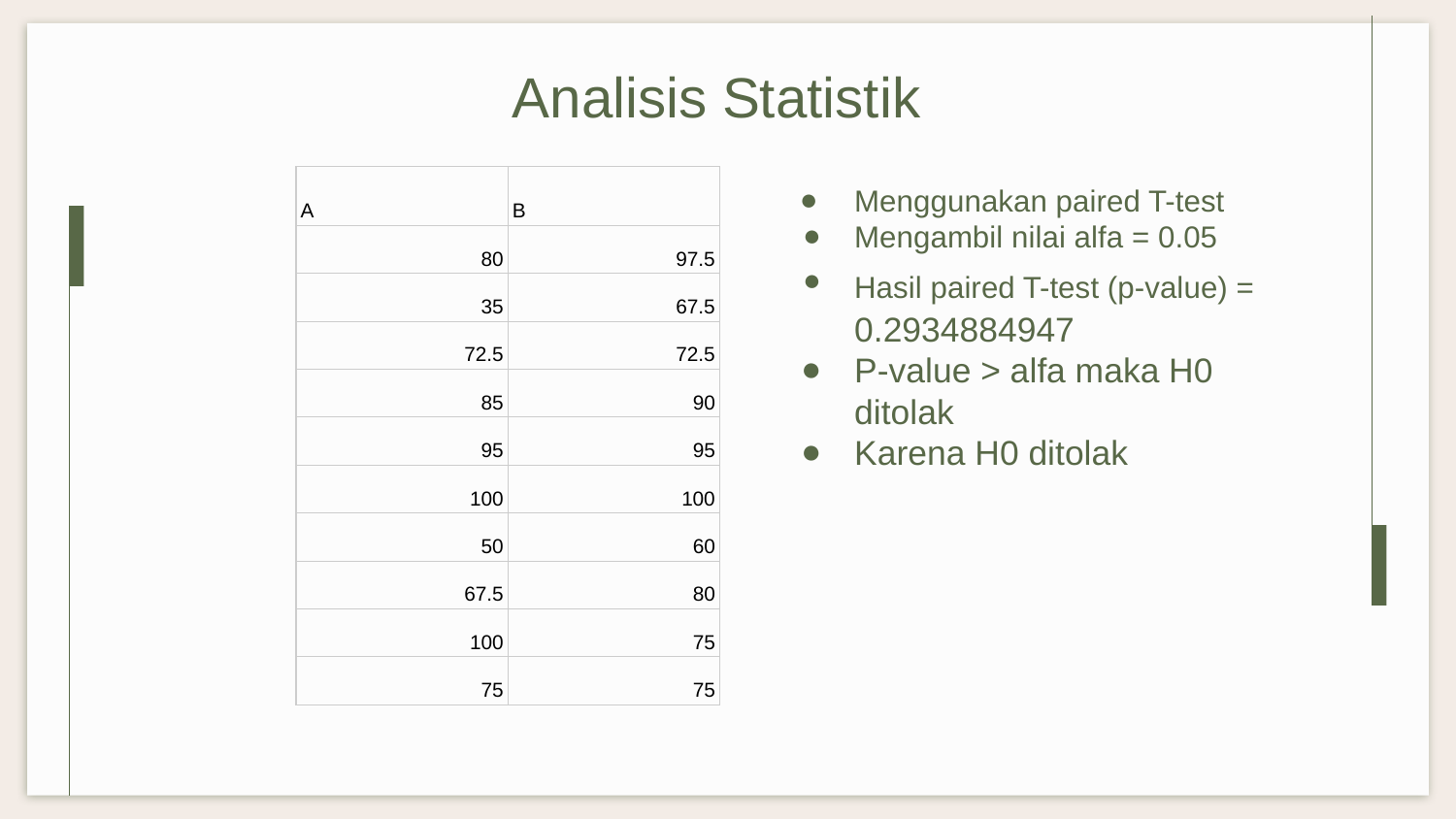

# Analisis Statistik
| A | B |
| --- | --- |
| 80 | 97.5 |
| 35 | 67.5 |
| 72.5 | 72.5 |
| 85 | 90 |
| 95 | 95 |
| 100 | 100 |
| 50 | 60 |
| 67.5 | 80 |
| 100 | 75 |
| 75 | 75 |
Menggunakan paired T-test
Mengambil nilai alfa = 0.05
Hasil paired T-test (p-value) = 0.2934884947
P-value > alfa maka H0 ditolak
Karena H0 ditolak